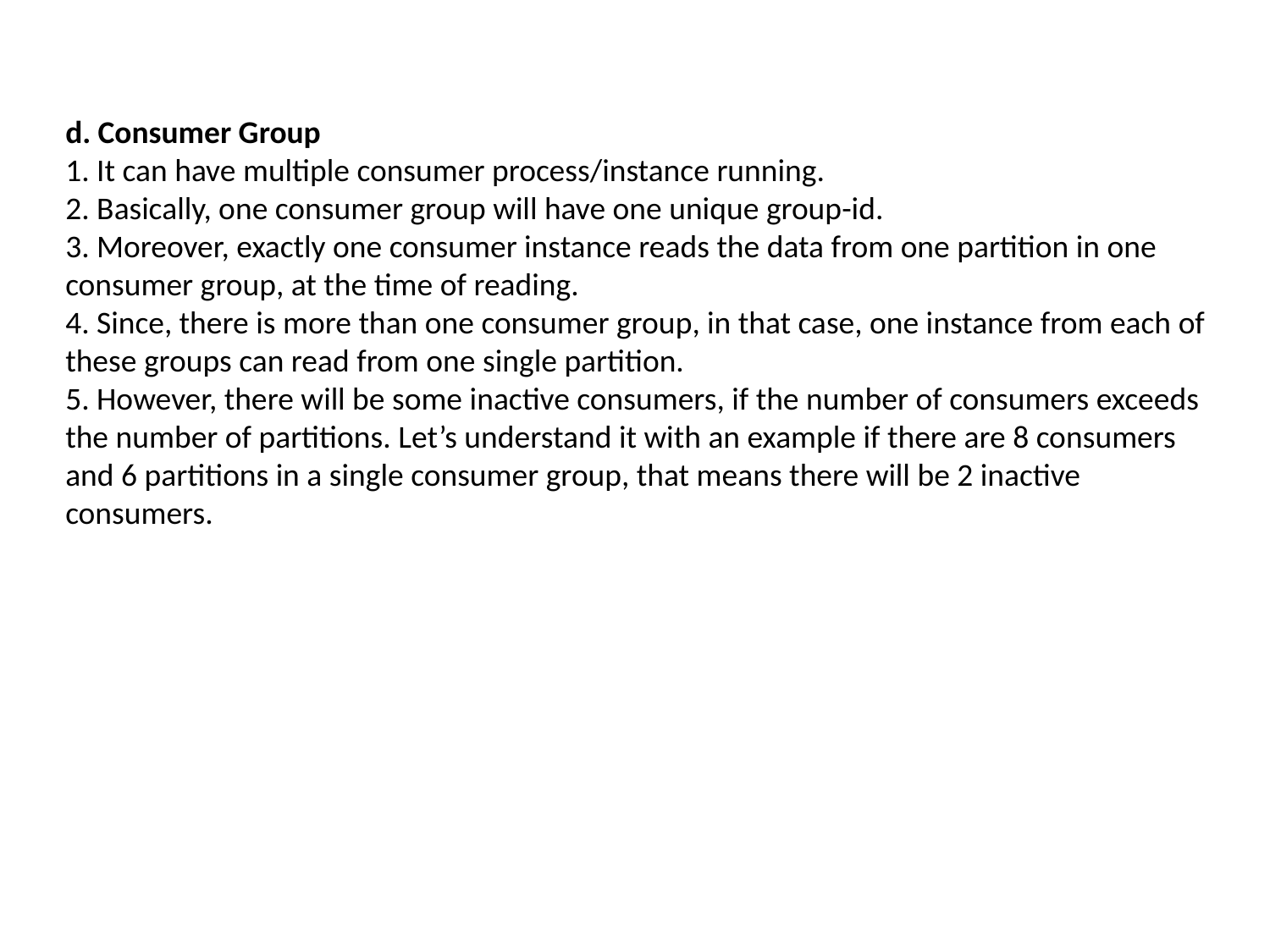

d. Consumer Group
1. It can have multiple consumer process/instance running.
2. Basically, one consumer group will have one unique group-id.
3. Moreover, exactly one consumer instance reads the data from one partition in one consumer group, at the time of reading.
4. Since, there is more than one consumer group, in that case, one instance from each of these groups can read from one single partition.
5. However, there will be some inactive consumers, if the number of consumers exceeds the number of partitions. Let’s understand it with an example if there are 8 consumers and 6 partitions in a single consumer group, that means there will be 2 inactive consumers.